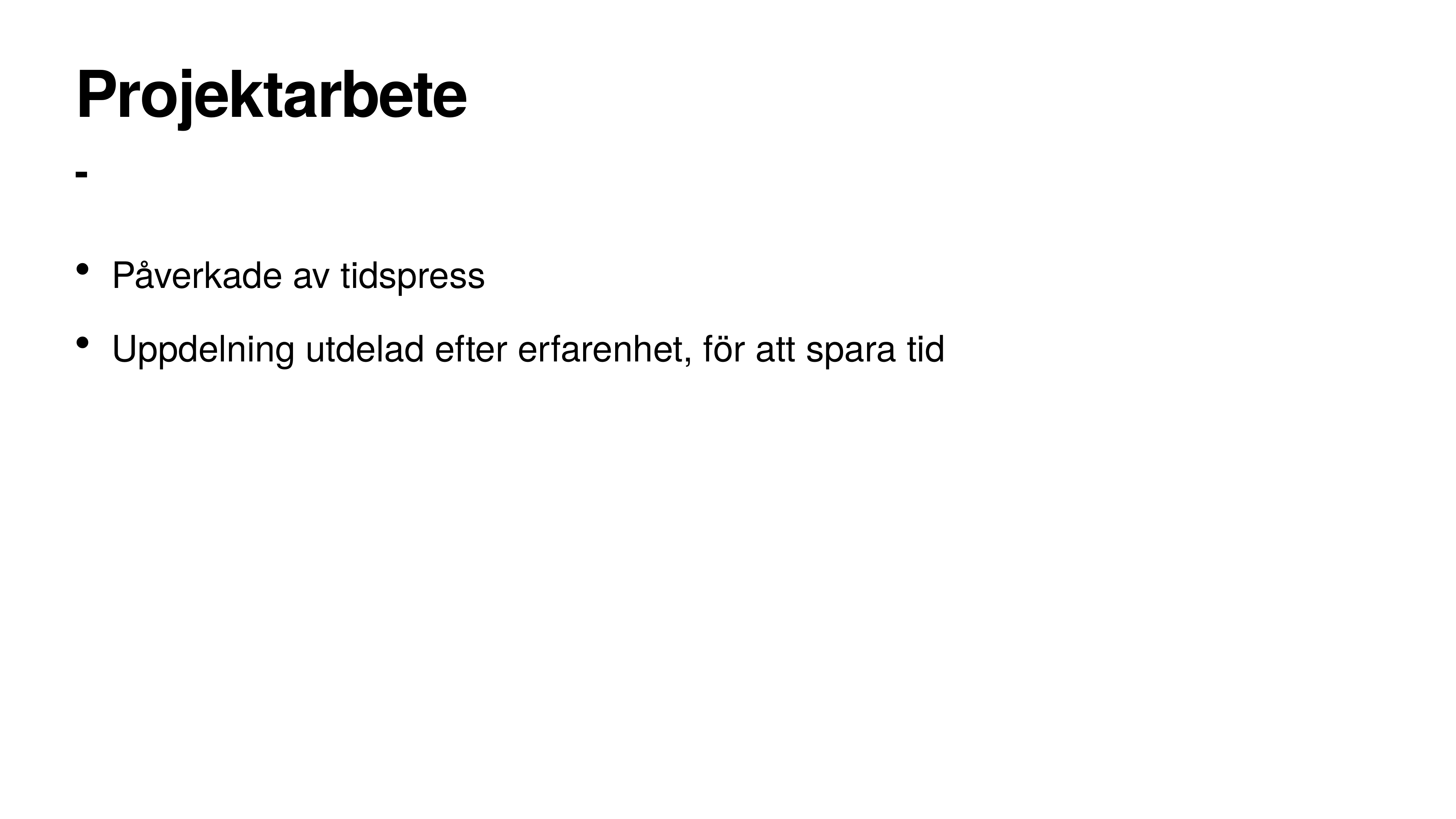

# Projektarbete
-
Påverkade av tidspress
Uppdelning utdelad efter erfarenhet, för att spara tid